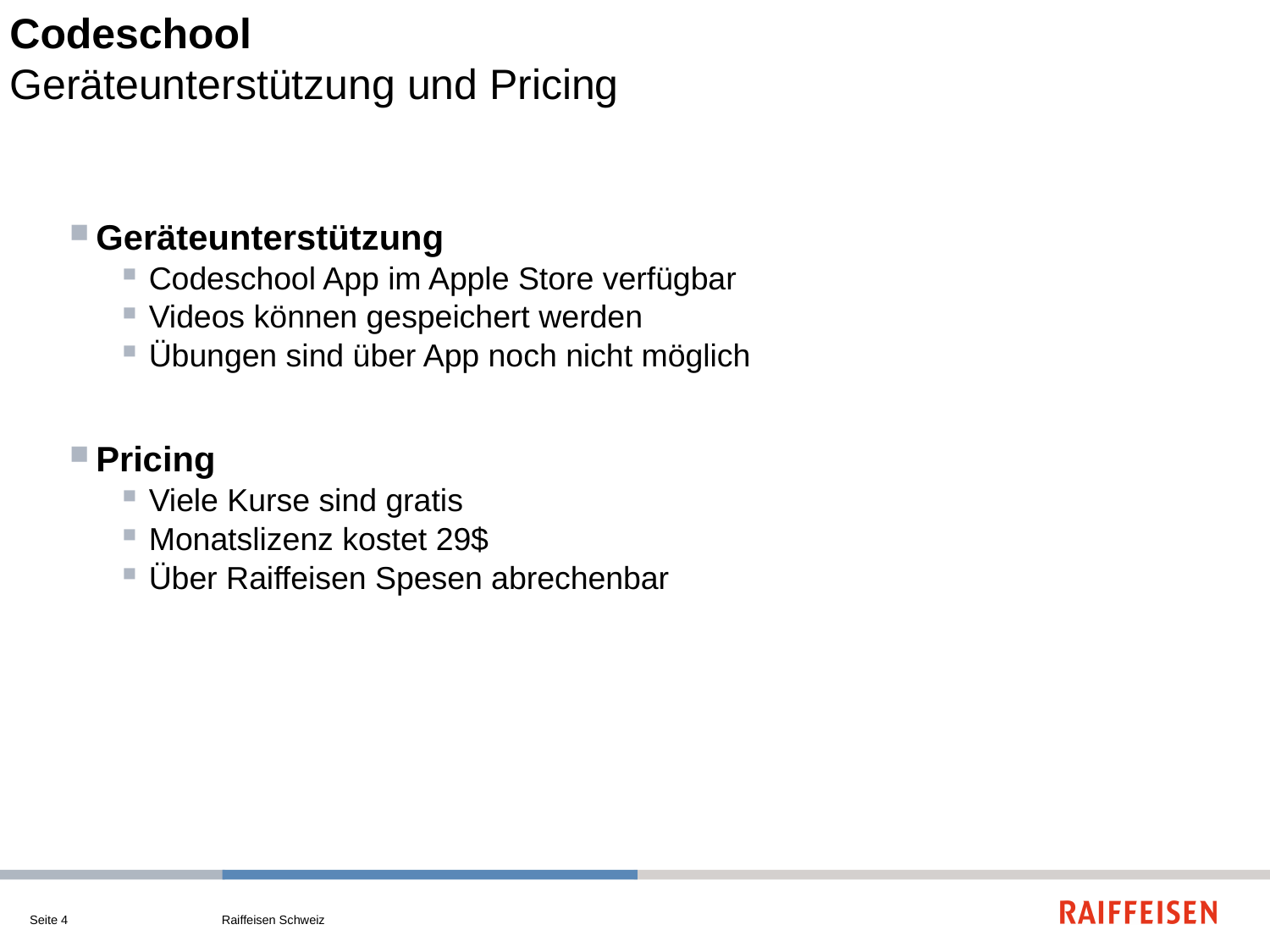

Codeschool
Geräteunterstützung und Pricing
Geräteunterstützung
Codeschool App im Apple Store verfügbar
Videos können gespeichert werden
Übungen sind über App noch nicht möglich

Pricing
Viele Kurse sind gratis
Monatslizenz kostet 29$
Über Raiffeisen Spesen abrechenbar

Seite 4
Raiffeisen Schweiz